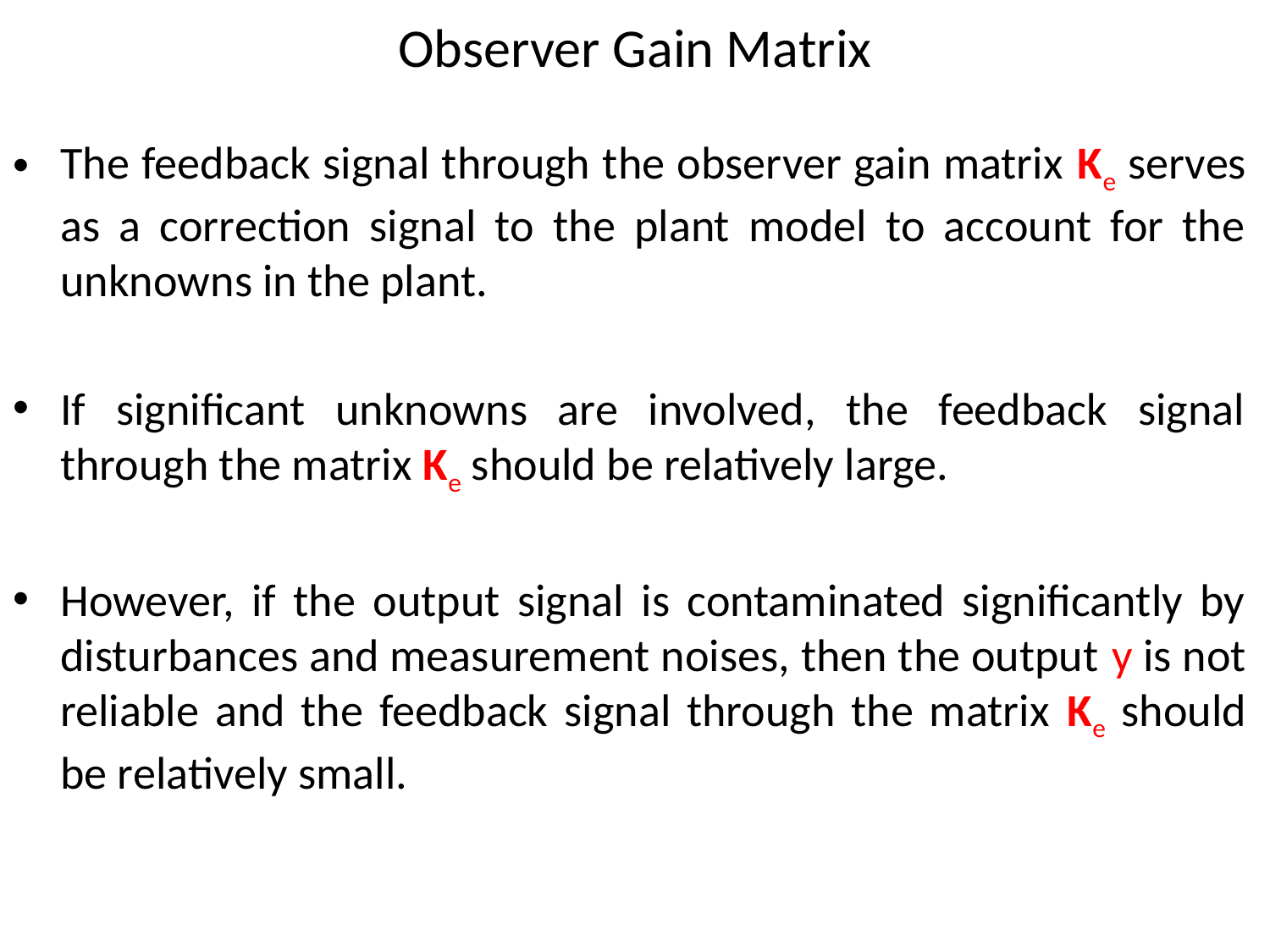

# Observer Gain Matrix
The feedback signal through the observer gain matrix Ke serves as a correction signal to the plant model to account for the unknowns in the plant.

If significant unknowns are involved, the feedback signal through the matrix Ke should be relatively large.

However, if the output signal is contaminated significantly by disturbances and measurement noises, then the output y is not reliable and the feedback signal through the matrix Ke should be relatively small.